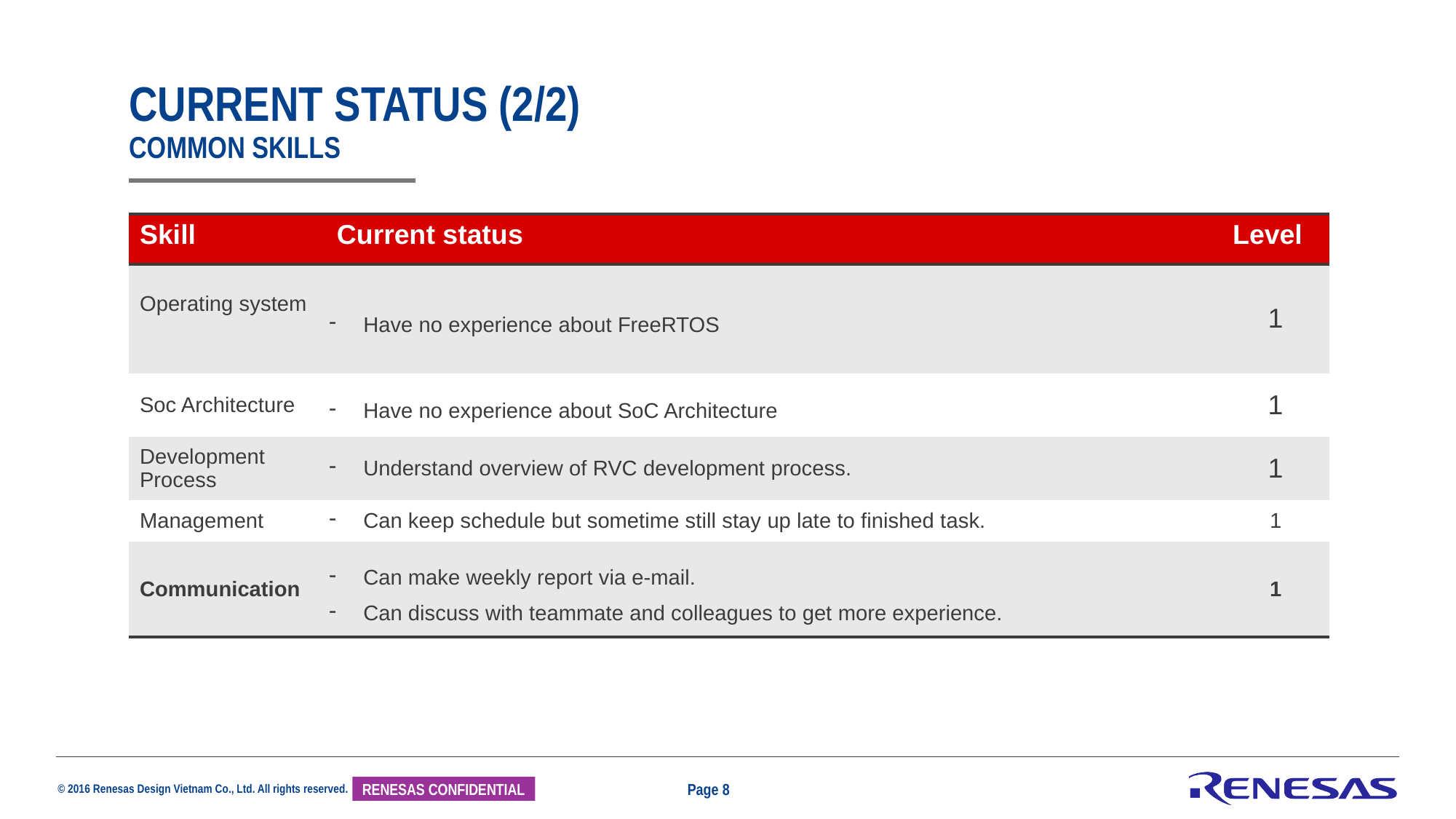

# CURRENT STATUS (2/2) COMMON SKILLS
| Skill | Current status | Level |
| --- | --- | --- |
| Operating system | Have no experience about FreeRTOS | 1 |
| Soc Architecture | Have no experience about SoC Architecture | 1 |
| Development Process | Understand overview of RVC development process. | 1 |
| Management | Can keep schedule but sometime still stay up late to finished task. | 1 |
| Communication | Can make weekly report via e-mail. Can discuss with teammate and colleagues to get more experience. | 1 |
Page 8